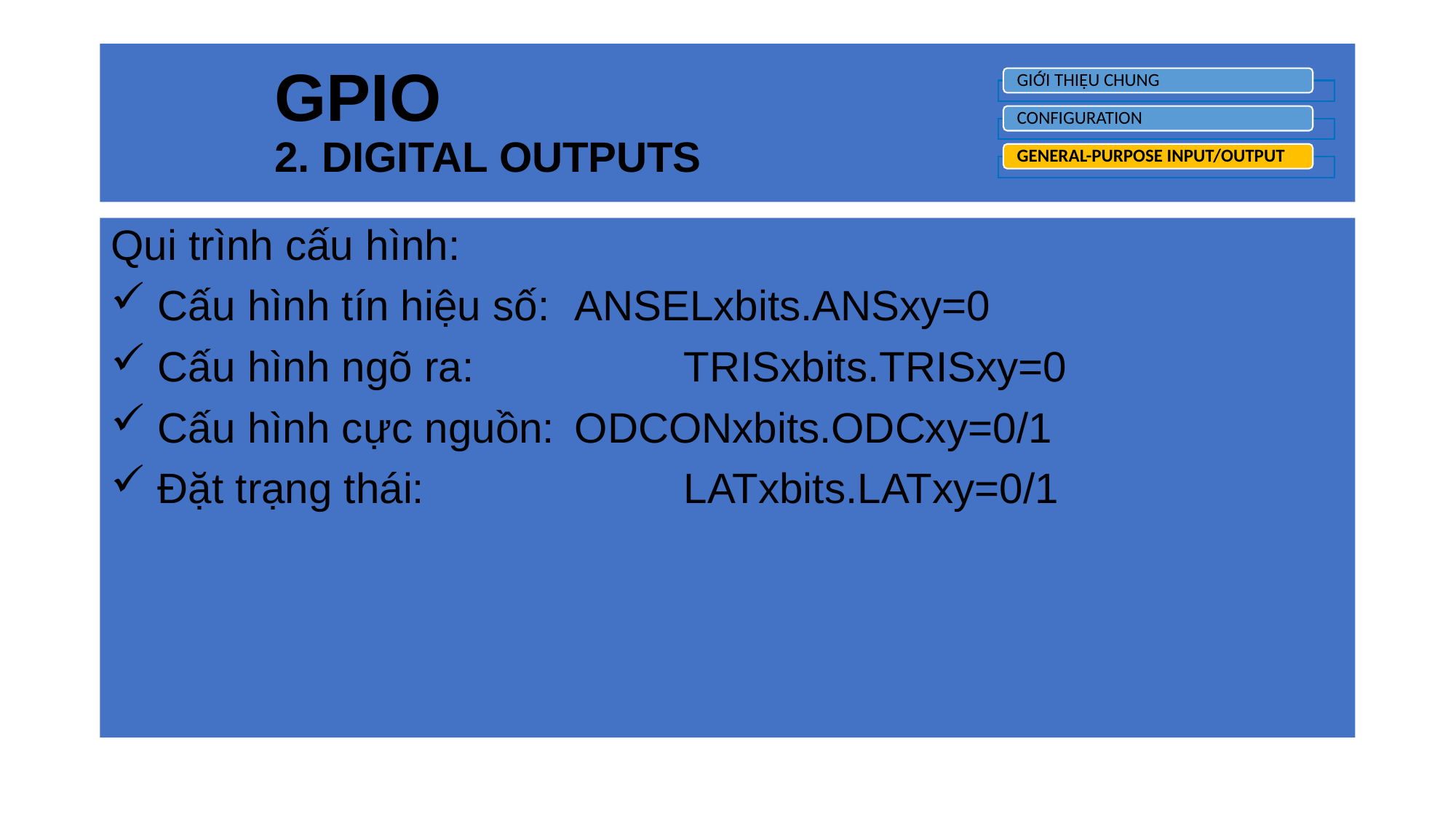

# GPIO 2. DIGITAL OUTPUTS
GIỚI THIỆU CHUNG

CONFIGURATION

GENERAL-PURPOSE INPUT/OUTPUT

Qui trình cấu hình:
 Cấu hình tín hiệu số:	ANSELxbits.ANSxy=0
 Cấu hình ngõ ra:		TRISxbits.TRISxy=0
 Cấu hình cực nguồn:	ODCONxbits.ODCxy=0/1
 Đặt trạng thái:			LATxbits.LATxy=0/1